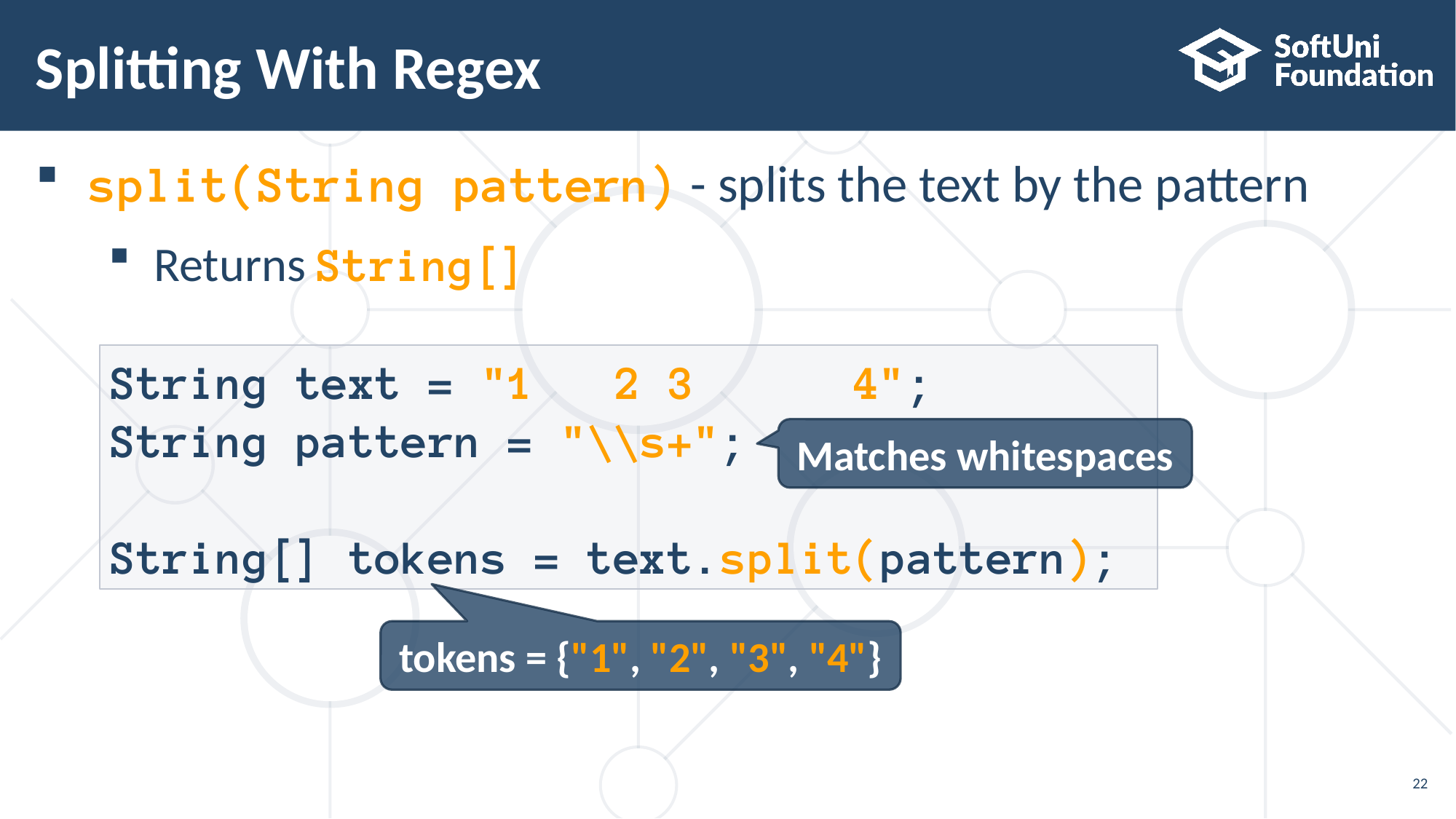

# Splitting With Regex
split(String pattern) - splits the text by the pattern
Returns String[]
String text = "1   2 3      4";
String pattern = "\\s+";

String[] tokens = text.split(pattern);
Matches whitespaces
tokens = {"1", "2", "3", "4"}
22